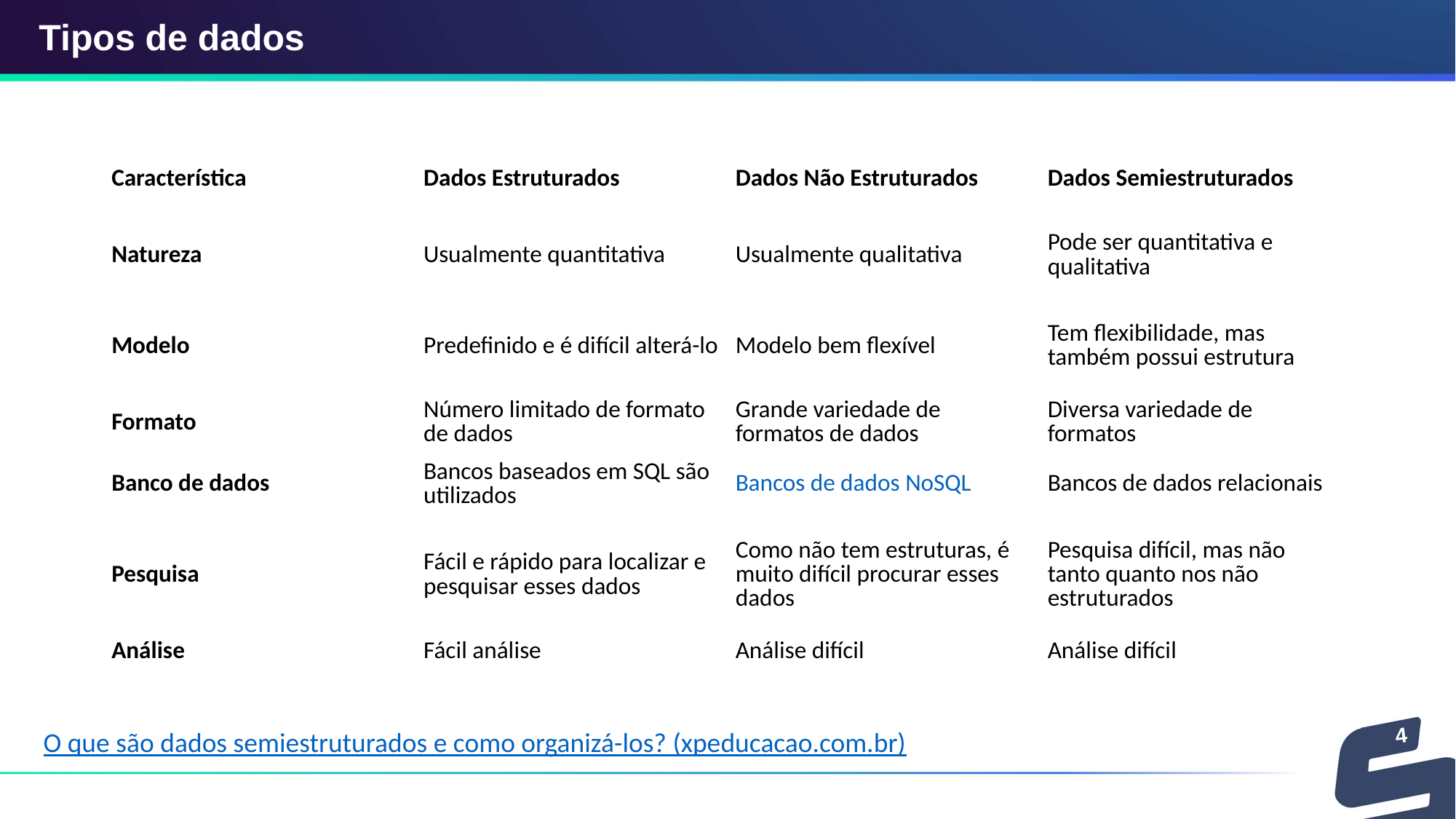

Tipos de dados
| Característica | Dados Estruturados | Dados Não Estruturados | Dados Semiestruturados |
| --- | --- | --- | --- |
| Natureza | Usualmente quantitativa | Usualmente qualitativa | Pode ser quantitativa e qualitativa |
| Modelo | Predefinido e é difícil alterá-lo | Modelo bem flexível | Tem flexibilidade, mas também possui estrutura |
| Formato | Número limitado de formato de dados | Grande variedade de formatos de dados | Diversa variedade de formatos |
| Banco de dados | Bancos baseados em SQL são utilizados | Bancos de dados NoSQL | Bancos de dados relacionais |
| Pesquisa | Fácil e rápido para localizar e pesquisar esses dados | Como não tem estruturas, é muito difícil procurar esses dados | Pesquisa difícil, mas não tanto quanto nos não estruturados |
| Análise | Fácil análise | Análise difícil | Análise difícil |
4
O que são dados semiestruturados e como organizá-los? (xpeducacao.com.br)